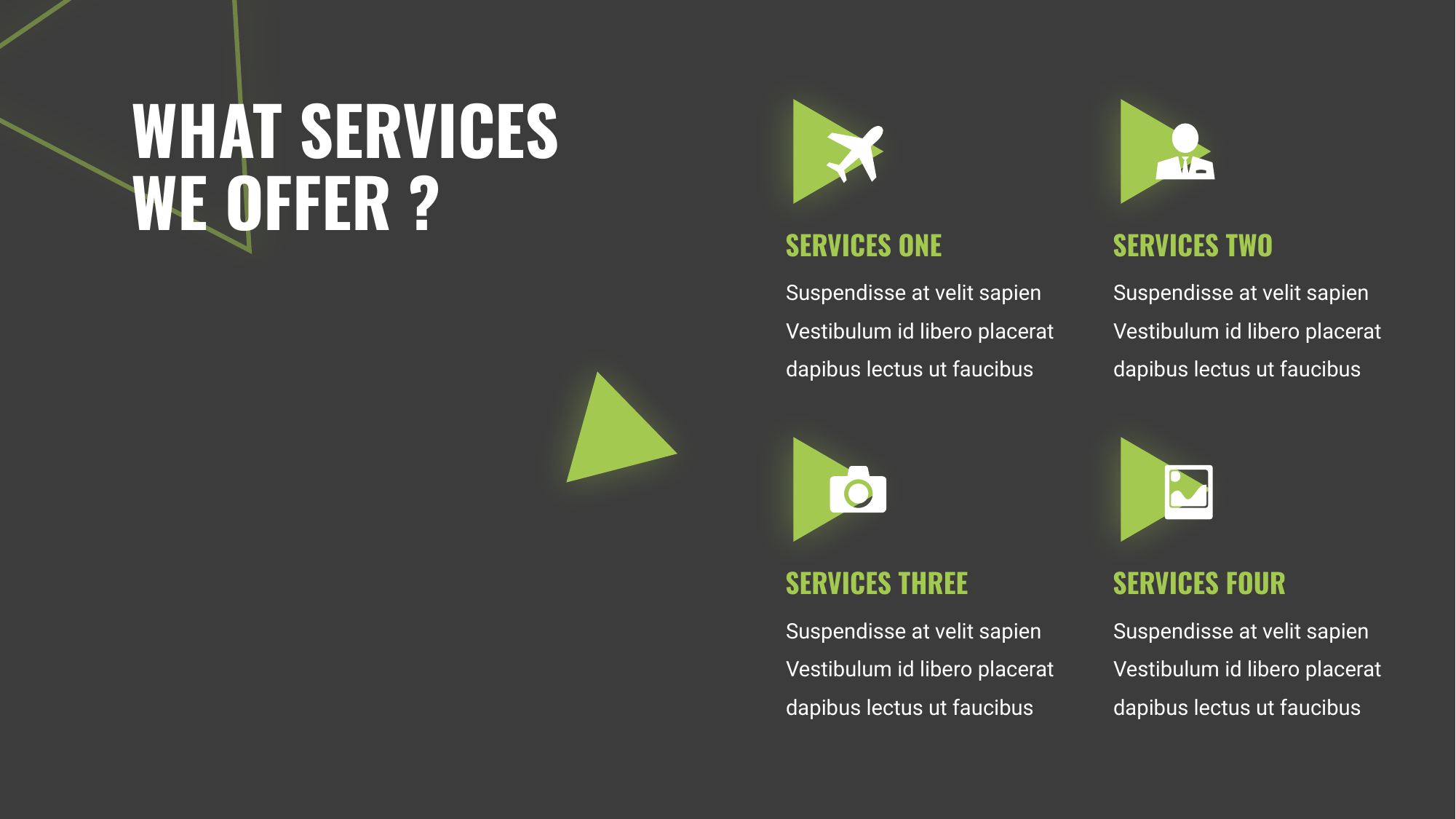

# WHAT SERVICES WE OFFER ?

SERVICES ONE
SERVICES TWO
Suspendisse at velit sapien Vestibulum id libero placerat dapibus lectus ut faucibus
Suspendisse at velit sapien Vestibulum id libero placerat dapibus lectus ut faucibus

SERVICES THREE
SERVICES FOUR
Suspendisse at velit sapien Vestibulum id libero placerat dapibus lectus ut faucibus
Suspendisse at velit sapien Vestibulum id libero placerat dapibus lectus ut faucibus